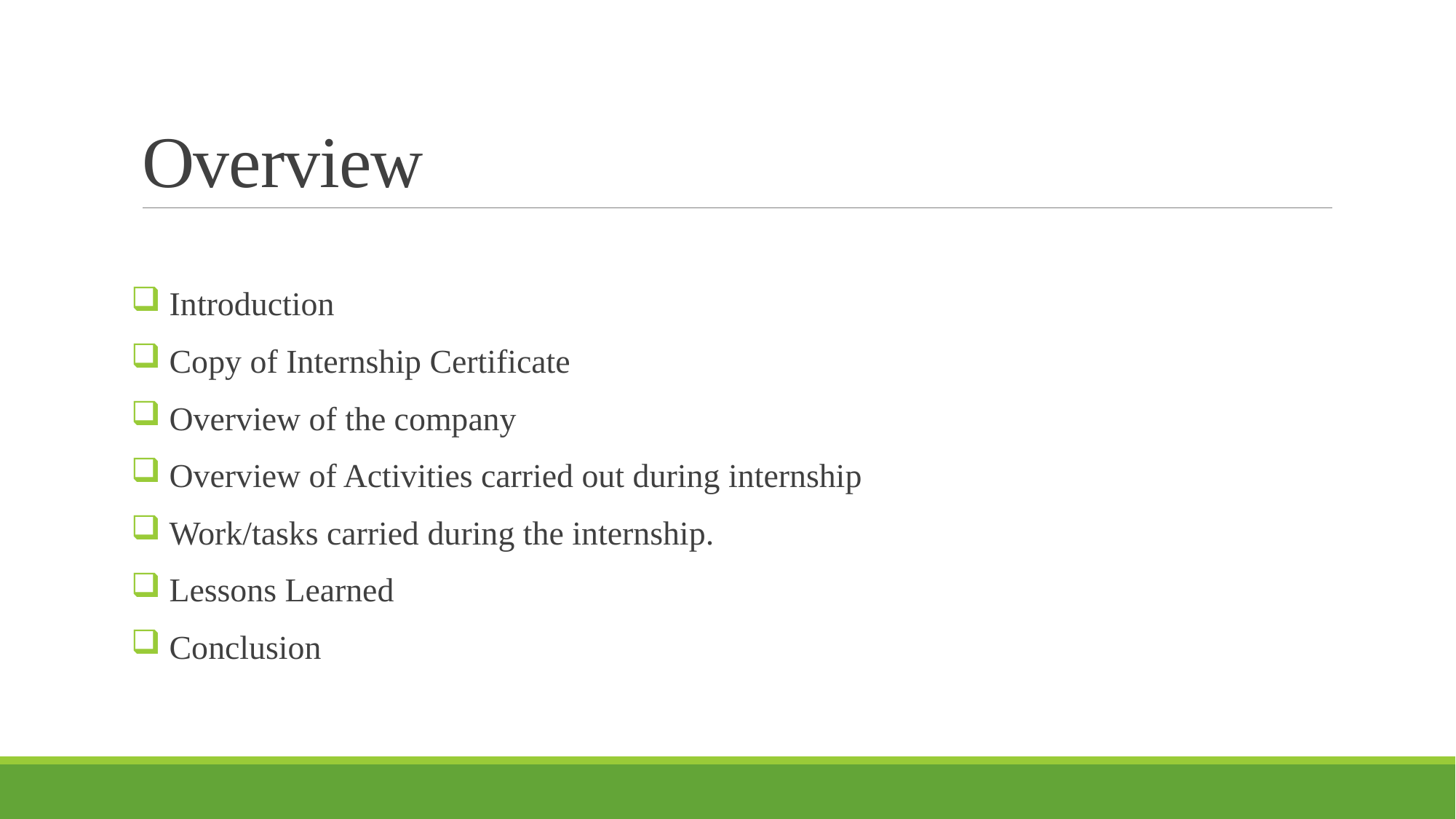

# Overview

 Introduction
 Copy of Internship Certificate
 Overview of the company
 Overview of Activities carried out during internship
 Work/tasks carried during the internship.
 Lessons Learned
 Conclusion